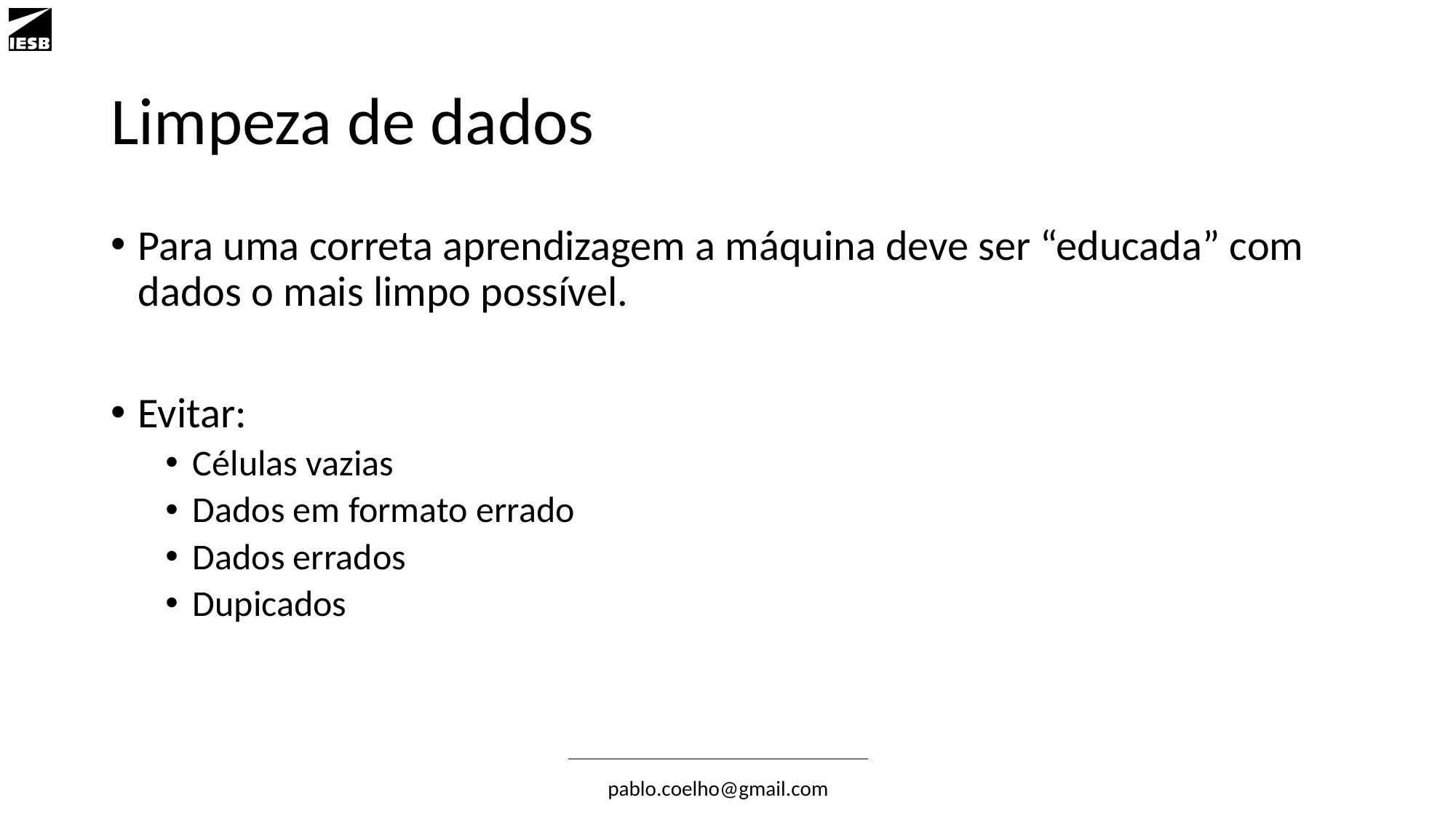

# Limpeza de dados
Para uma correta aprendizagem a máquina deve ser “educada” com dados o mais limpo possível.

Evitar:
Células vazias
Dados em formato errado
Dados errados
Dupicados